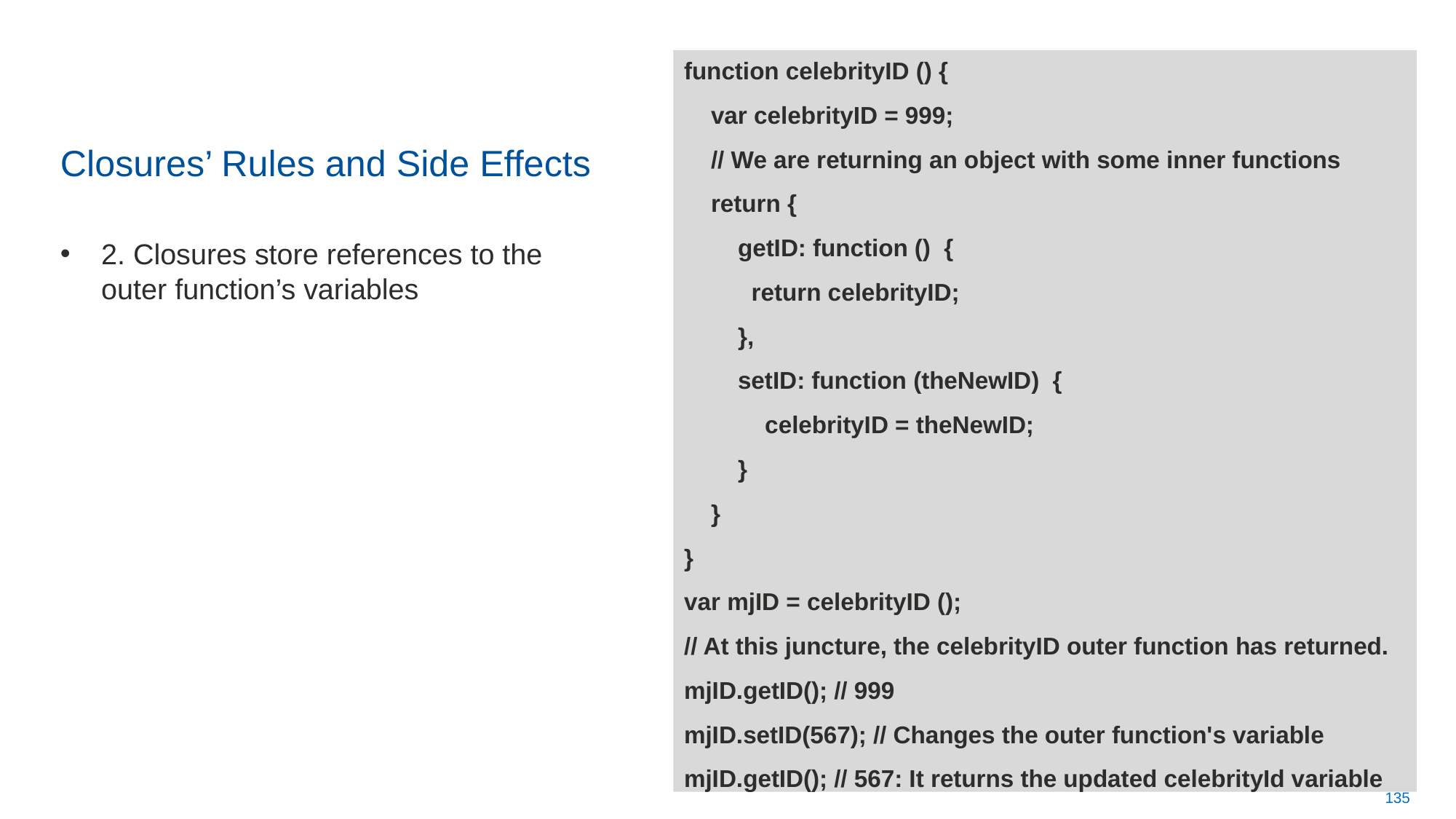

function celebrityID () {
    var celebrityID = 999;
    // We are returning an object with some inner functions​
    return {
        getID: function ()  {
          return celebrityID;
        },
        setID: function (theNewID)  {
            celebrityID = theNewID;
        }
    }
}​
​var mjID = celebrityID ();
// At this juncture, the celebrityID outer function has returned.​
mjID.getID(); // 999​
mjID.setID(567); // Changes the outer function's variable​
mjID.getID(); // 567: It returns the updated celebrityId variable
# Closures’ Rules and Side Effects
2. Closures store references to the outer function’s variables